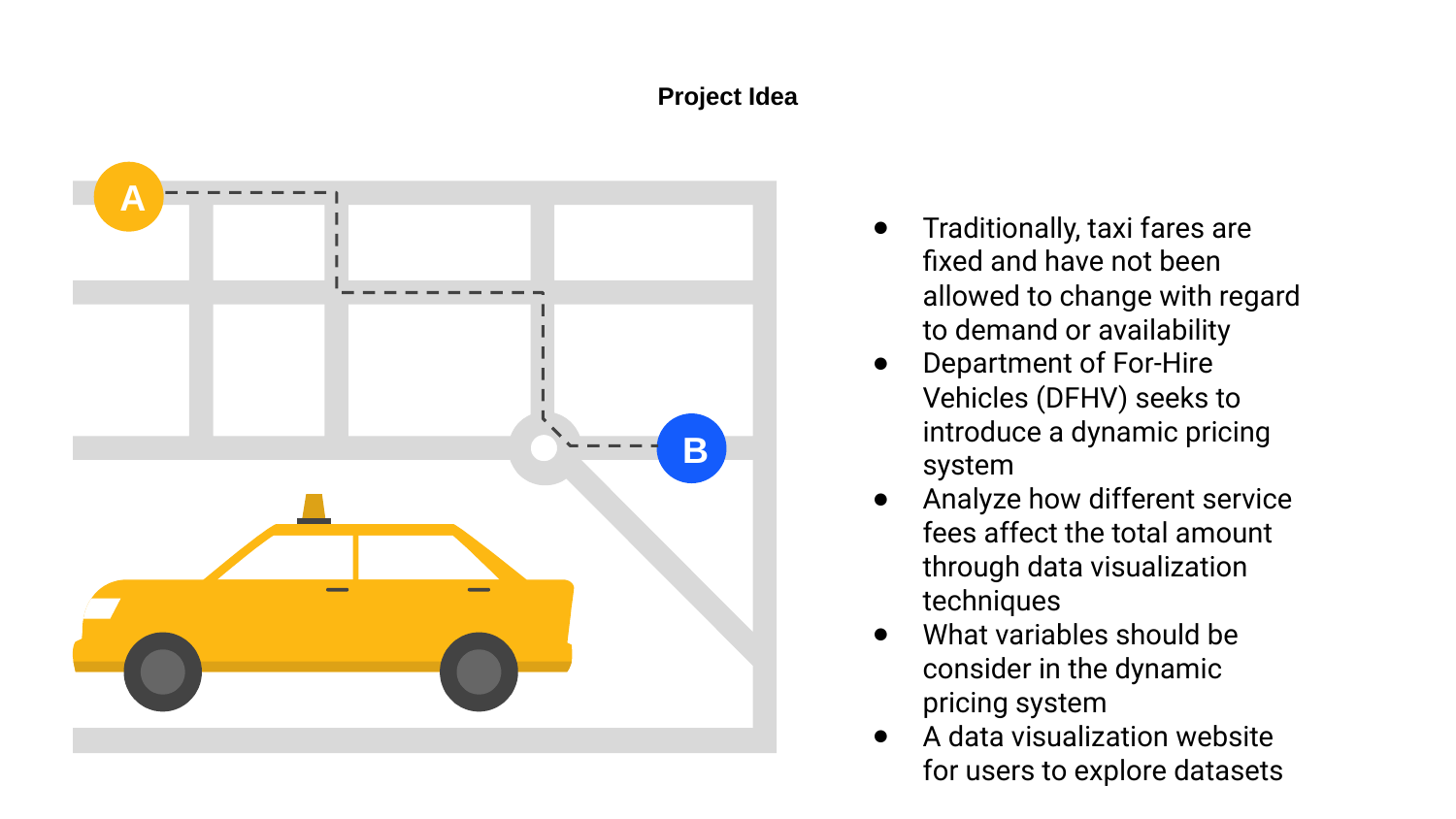

# Project Idea
A

B

Traditionally, taxi fares are fixed and have not been allowed to change with regard to demand or availability
Department of For-Hire Vehicles (DFHV) seeks to introduce a dynamic pricing system
Analyze how different service fees affect the total amount through data visualization techniques
What variables should be consider in the dynamic pricing system
A data visualization website for users to explore datasets